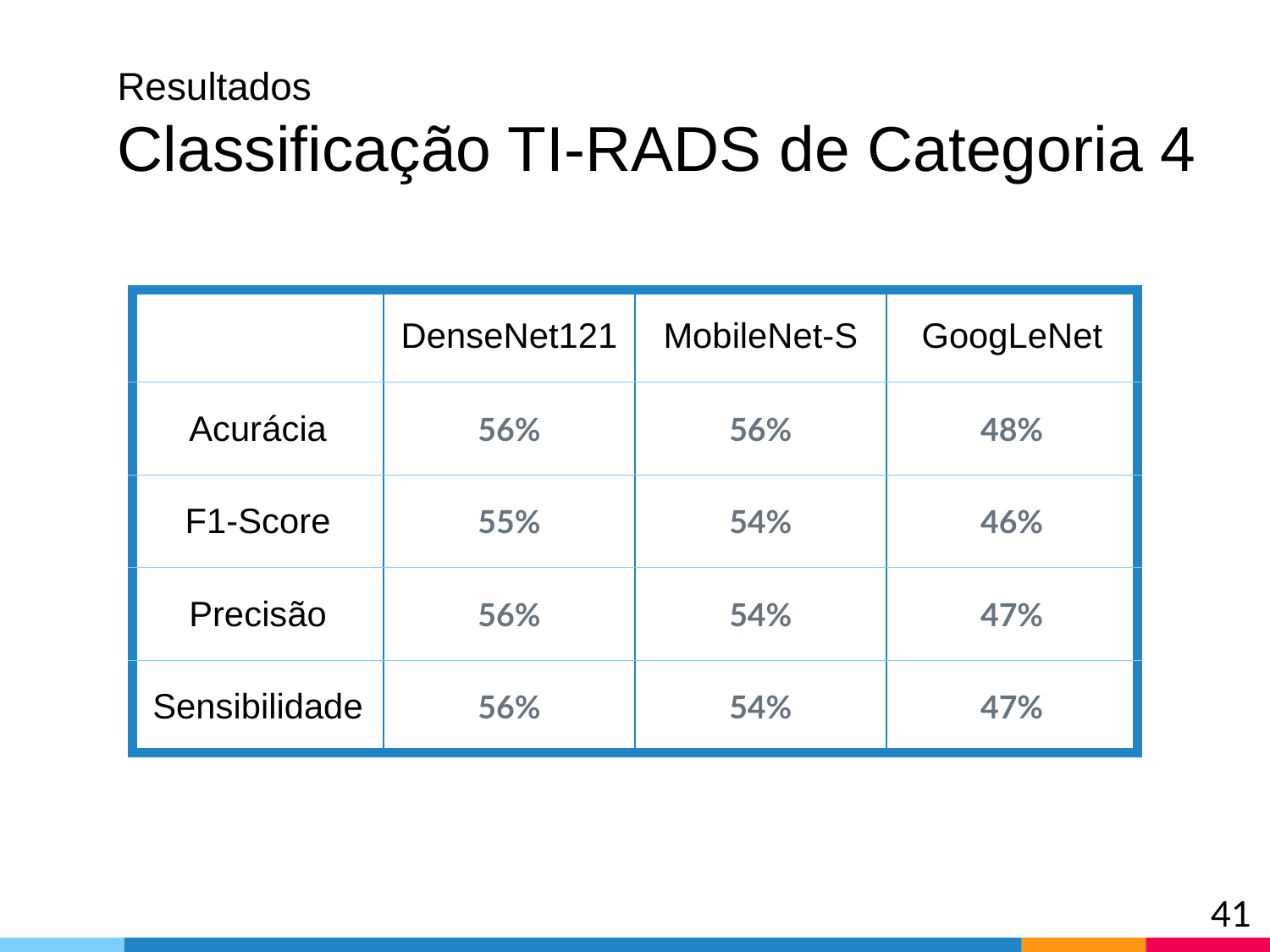

# Resultados Classificação TI-RADS de Categoria 4
|  | DenseNet121 | MobileNet-S | GoogLeNet |
| --- | --- | --- | --- |
| Acurácia | 56% | 56% | 48% |
| F1-Score | 55% | 54% | 46% |
| Precisão | 56% | 54% | 47% |
| Sensibilidade | 56% | 54% | 47% |
41